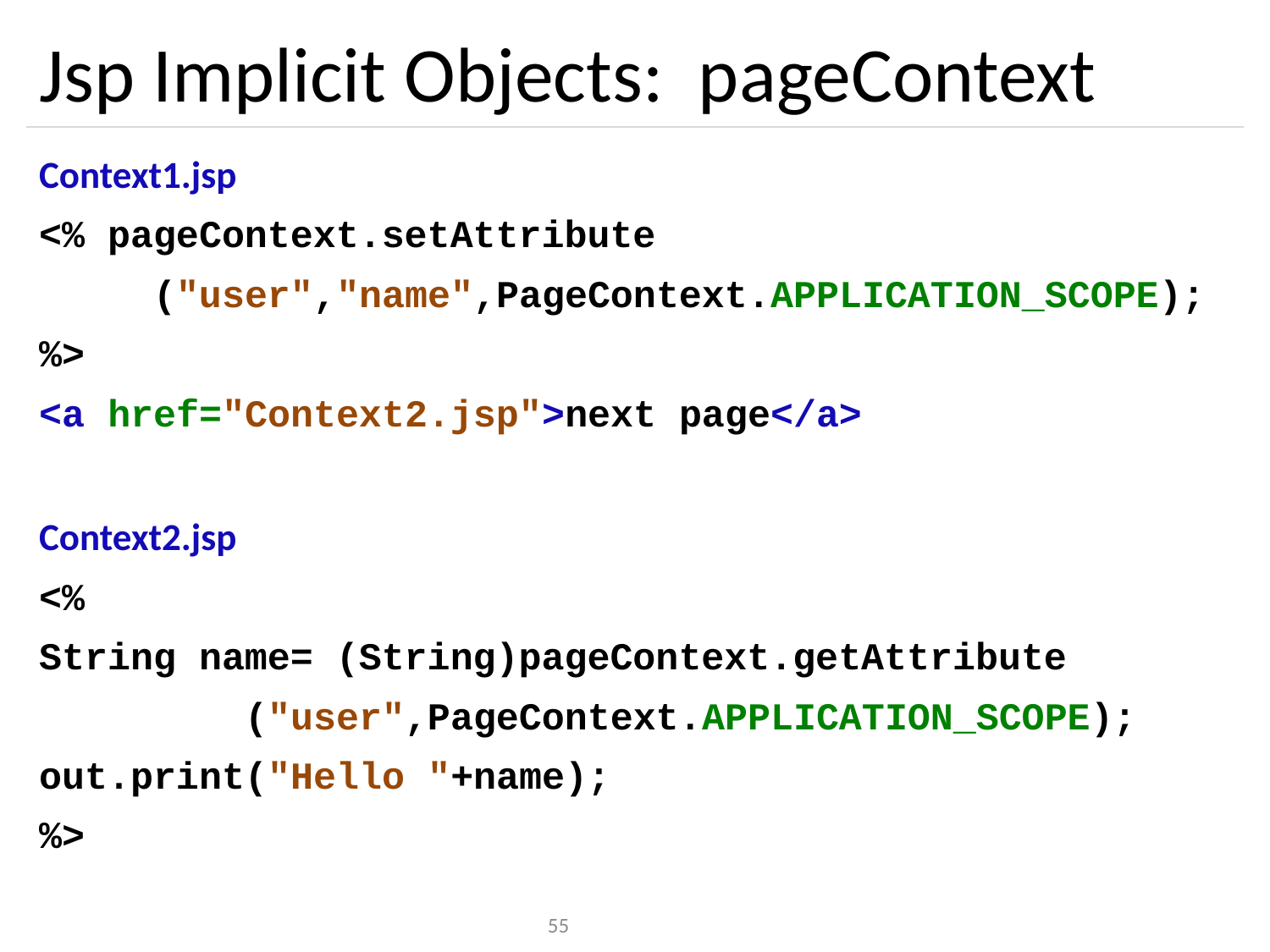

# Jsp Implicit Objects:  pageContext
Context1.jsp
<% pageContext.setAttribute
	("user","name",PageContext.APPLICATION_SCOPE);
%>
<a href="Context2.jsp">next page</a>

Context2.jsp
<%
String name= (String)pageContext.getAttribute
         ("user",PageContext.APPLICATION_SCOPE);
out.print("Hello "+name);
%>
55